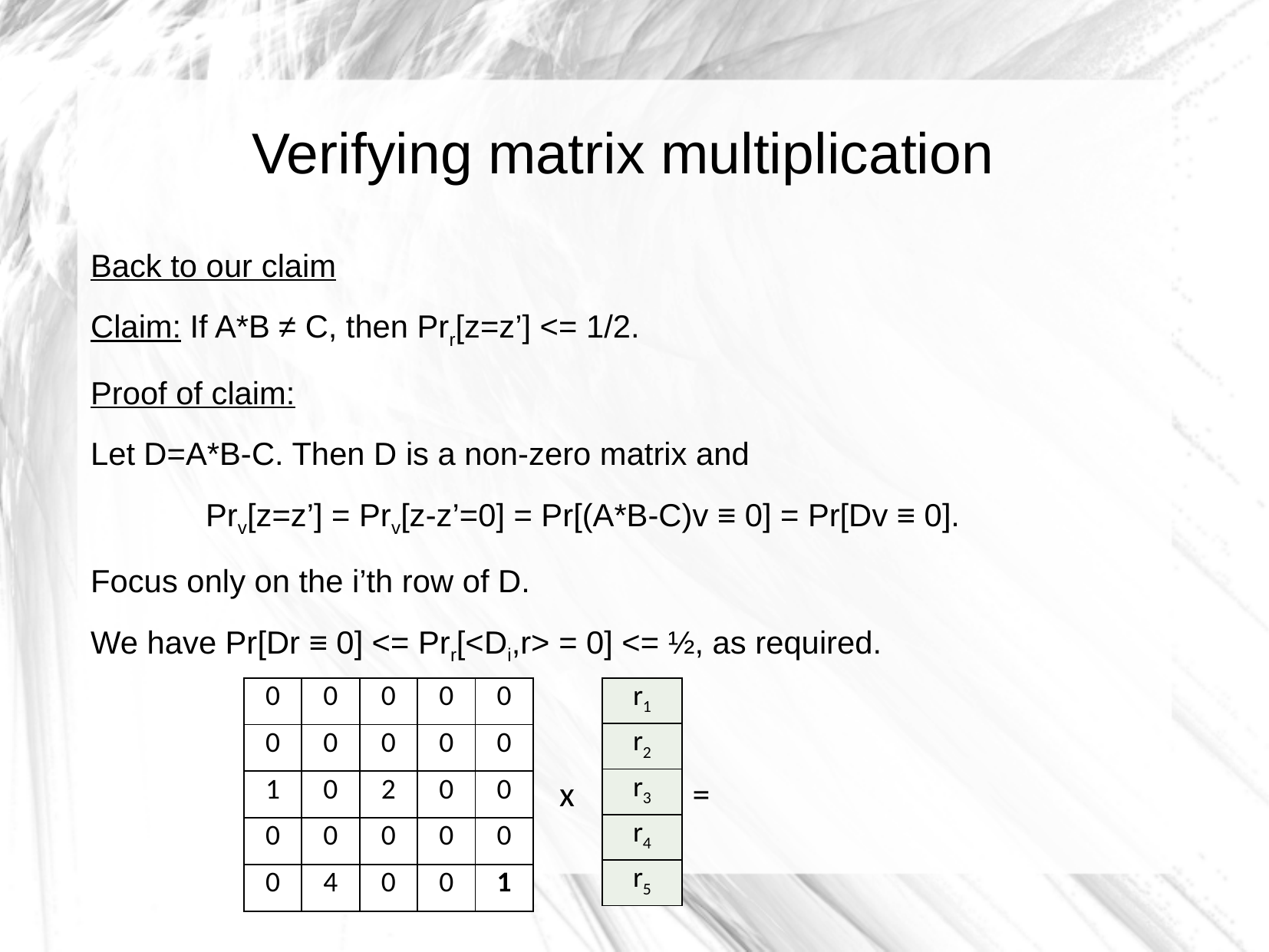

Verifying matrix multiplication
Back to our claim
Claim: If A*B ≠ C, then Prr[z=z’] <= 1/2.
Proof of claim:
Let D=A*B-C. Then D is a non-zero matrix and
	Prv[z=z’] = Prv[z-z’=0] = Pr[(A*B-C)v ≡ 0] = Pr[Dv ≡ 0].
Focus only on the i’th row of D.
We have Pr[Dr ≡ 0] <= Prr[<Di,r> = 0] <= ½, as required.
| 0 | 0 | 0 | 0 | 0 |
| --- | --- | --- | --- | --- |
| 0 | 0 | 0 | 0 | 0 |
| 1 | 0 | 2 | 0 | 0 |
| 0 | 0 | 0 | 0 | 0 |
| 0 | 4 | 0 | 0 | 1 |
| r1 |
| --- |
| r2 |
| r3 |
| r4 |
| r5 |
x               =